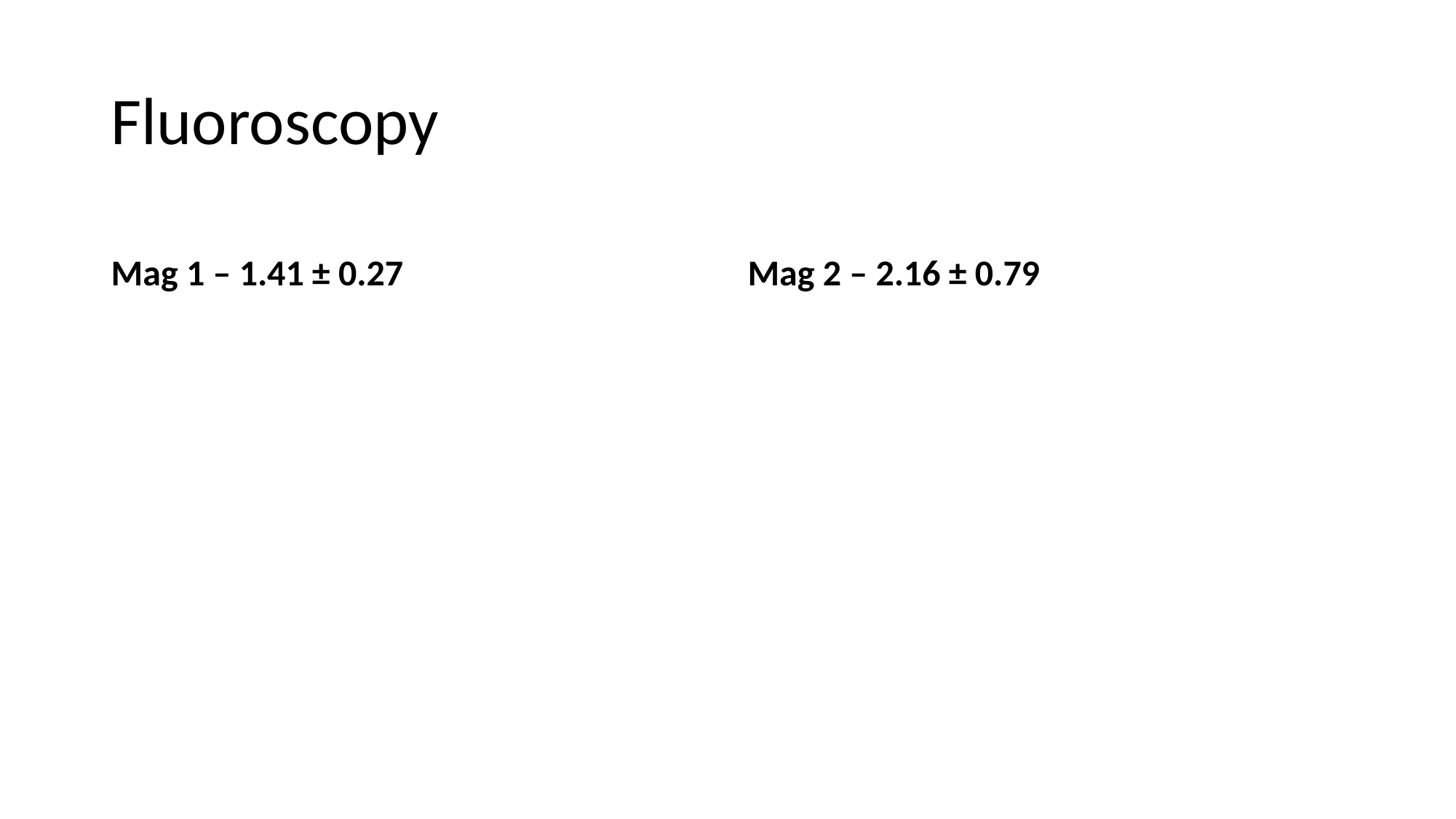

# Fluoroscopy
Mag 1 – 1.41 ± 0.27
Mag 2 – 2.16 ± 0.79